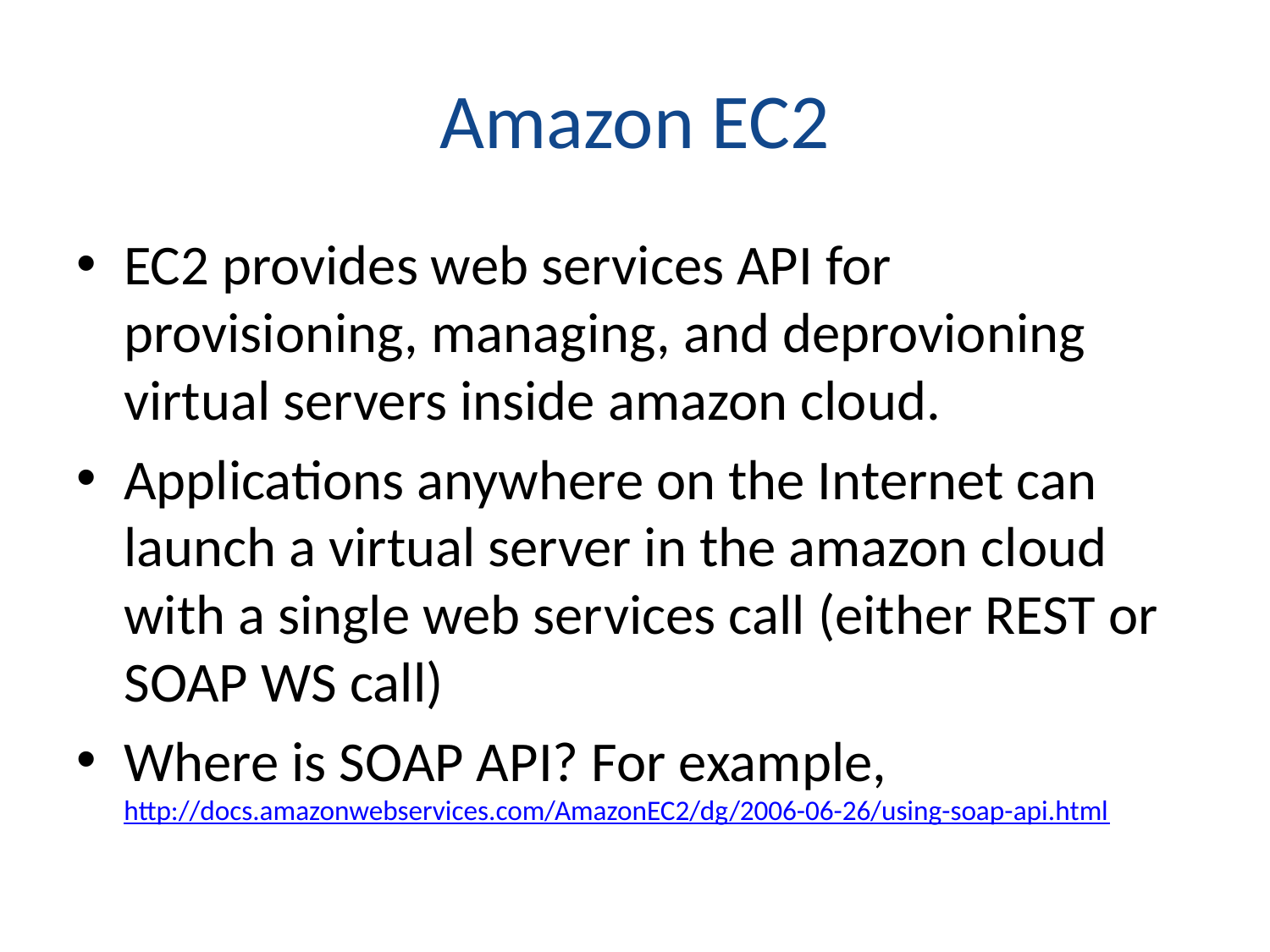

# Amazon EC2
EC2 provides web services API for provisioning, managing, and deprovioning virtual servers inside amazon cloud.
Applications anywhere on the Internet can launch a virtual server in the amazon cloud with a single web services call (either REST or SOAP WS call)
Where is SOAP API? For example, http://docs.amazonwebservices.com/AmazonEC2/dg/2006-06-26/using-soap-api.html